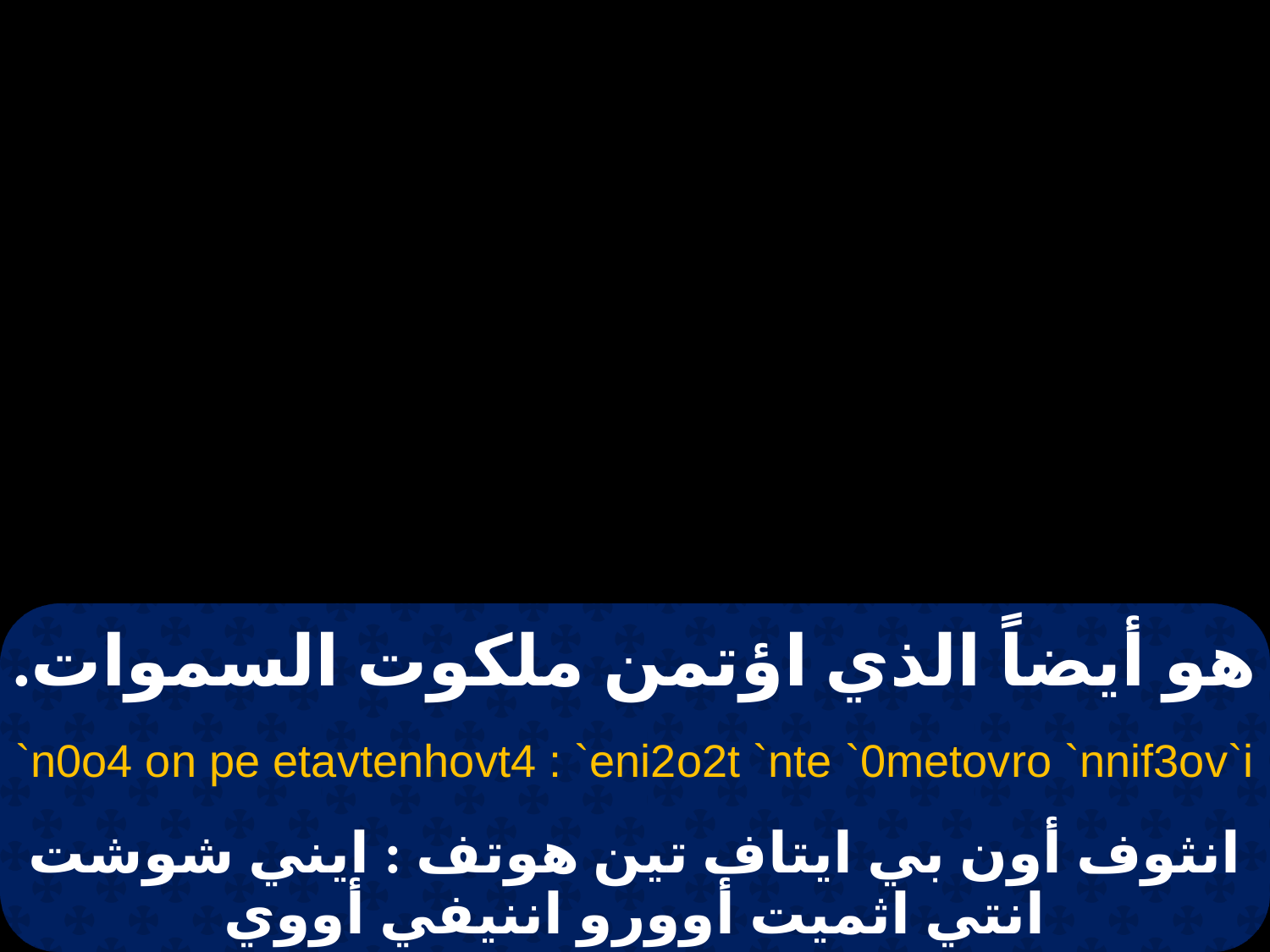

# هو أيضاً الذي اؤتمن ملكوت السموات.
`n0o4 on pe etavtenhovt4 : `eni2o2t `nte `0metovro `nnif3ov`i
انثوف أون بي ايتاف تين هوتف : ايني شوشت انتي اثميت أوورو اننيفي أووي